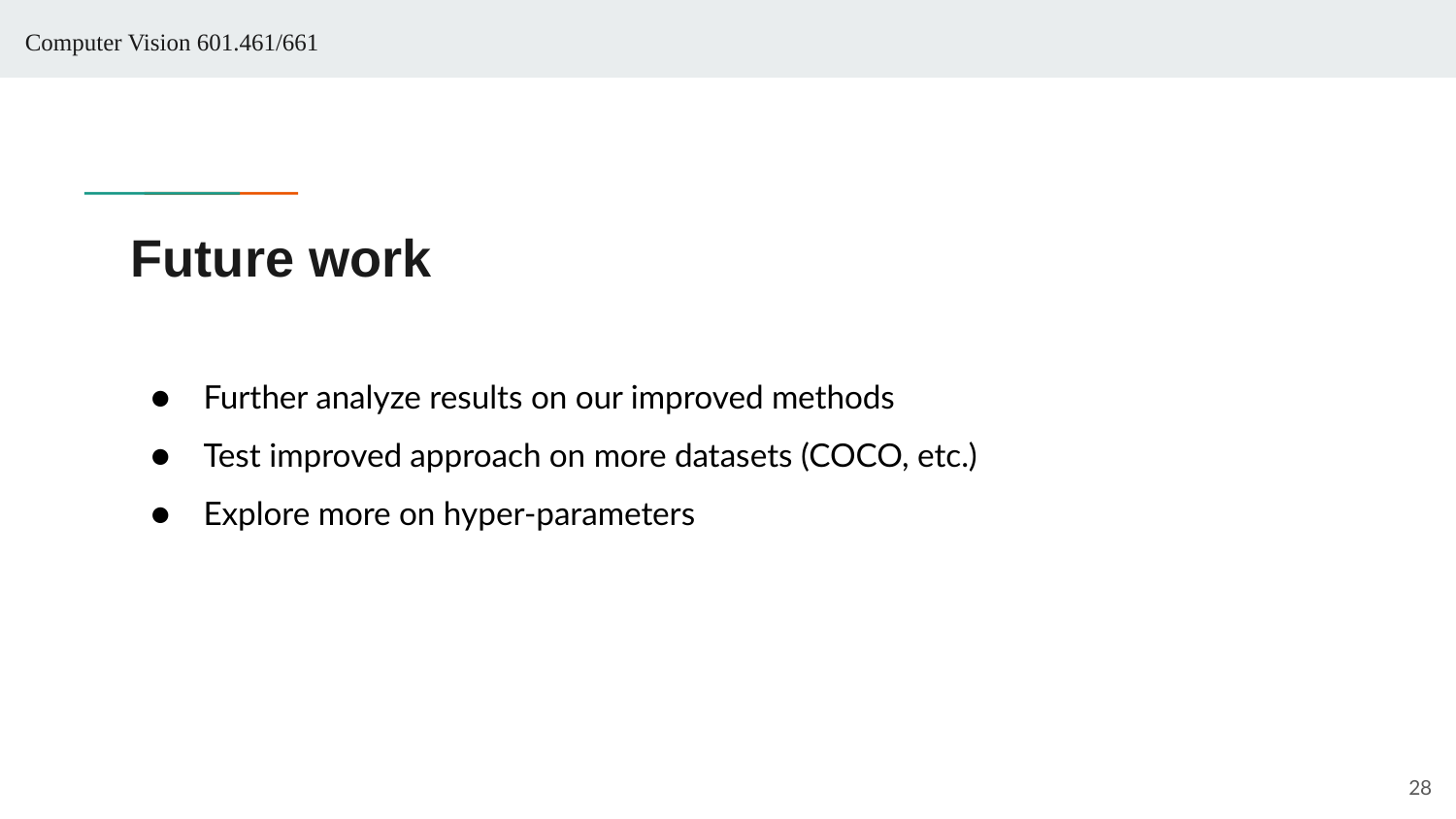

Computer Vision 601.461/661
# Future work
Further analyze results on our improved methods
Test improved approach on more datasets (COCO, etc.)
Explore more on hyper-parameters
28